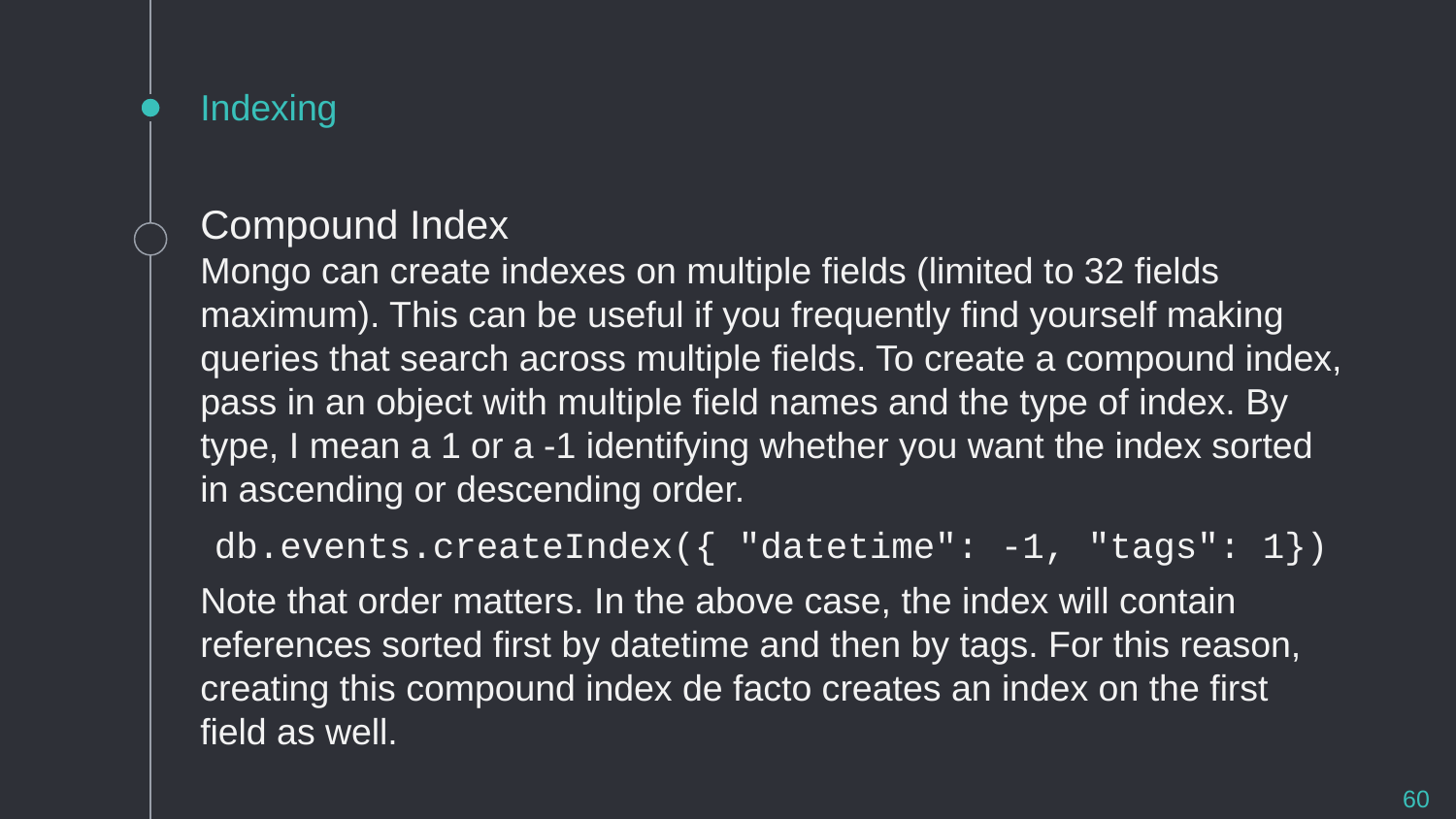

# Indexing
Compound Index
Mongo can create indexes on multiple fields (limited to 32 fields maximum). This can be useful if you frequently find yourself making queries that search across multiple fields. To create a compound index, pass in an object with multiple field names and the type of index. By type, I mean a 1 or a -1 identifying whether you want the index sorted in ascending or descending order.
db.events.createIndex({ "datetime": -1, "tags": 1})
Note that order matters. In the above case, the index will contain references sorted first by datetime and then by tags. For this reason, creating this compound index de facto creates an index on the first field as well.
60